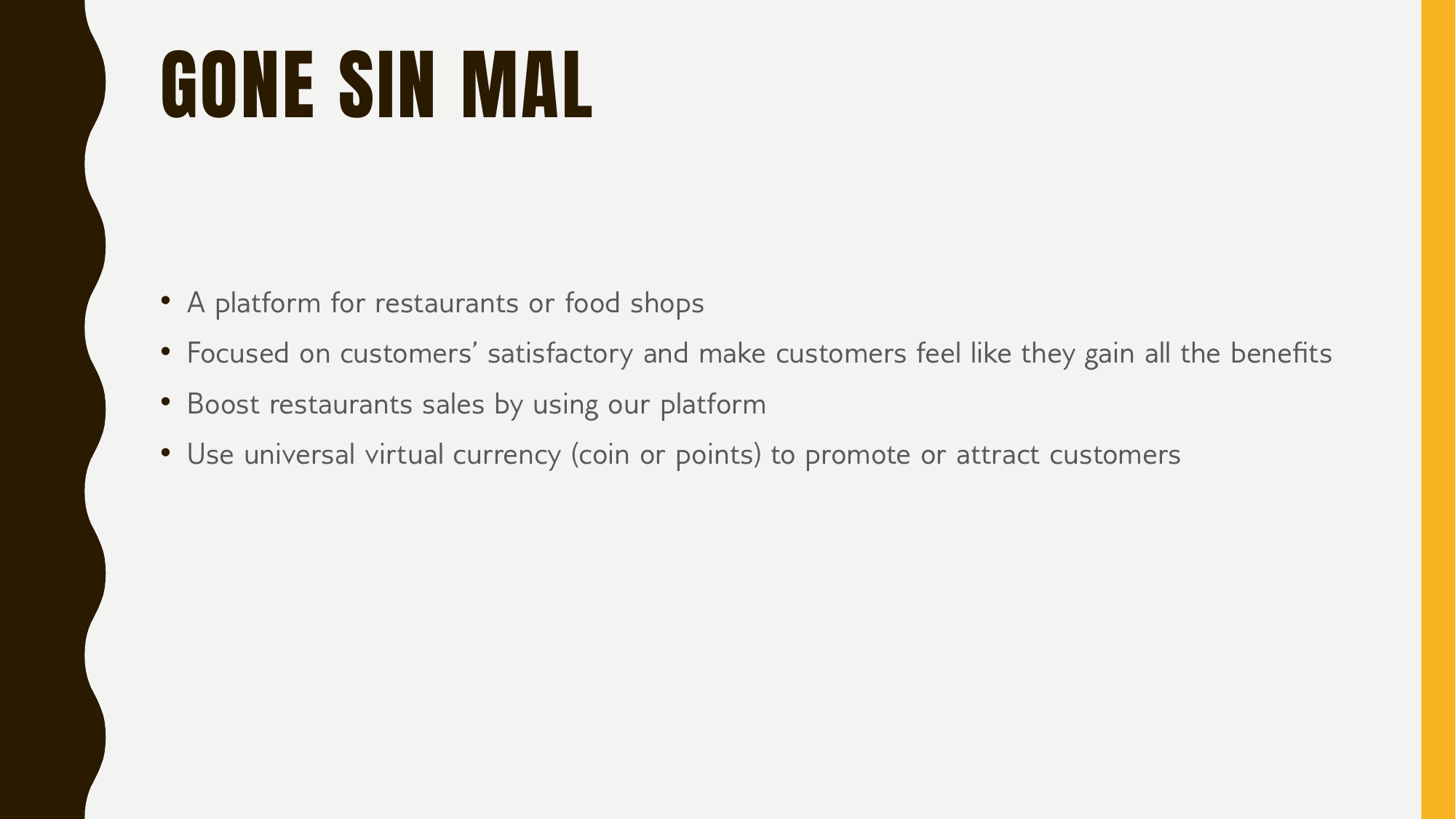

# Gone Sin Mal
A platform for restaurants or food shops
Focused on customers’ satisfactory and make customers feel like they gain all the benefits
Boost restaurants sales by using our platform
Use universal virtual currency (coin or points) to promote or attract customers